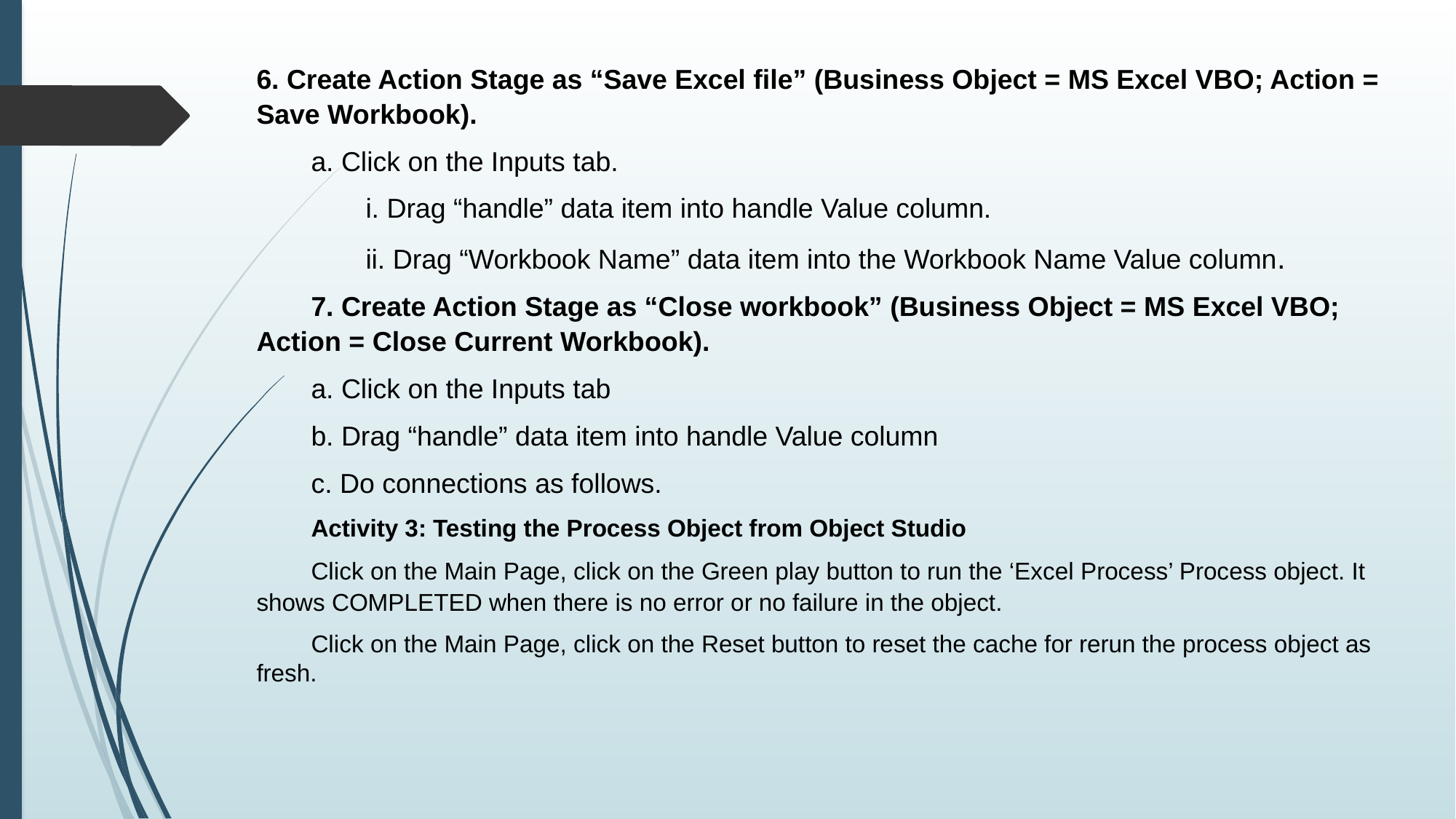

6. Create Action Stage as “Save Excel file” (Business Object = MS Excel VBO; Action = Save Workbook).
a. Click on the Inputs tab.
i. Drag “handle” data item into handle Value column.
ii. Drag “Workbook Name” data item into the Workbook Name Value column.
7. Create Action Stage as “Close workbook” (Business Object = MS Excel VBO; Action = Close Current Workbook).
a. Click on the Inputs tab
b. Drag “handle” data item into handle Value column
c. Do connections as follows.
Activity 3: Testing the Process Object from Object Studio
Click on the Main Page, click on the Green play button to run the ‘Excel Process’ Process object. It shows COMPLETED when there is no error or no failure in the object.
Click on the Main Page, click on the Reset button to reset the cache for rerun the process object as fresh.